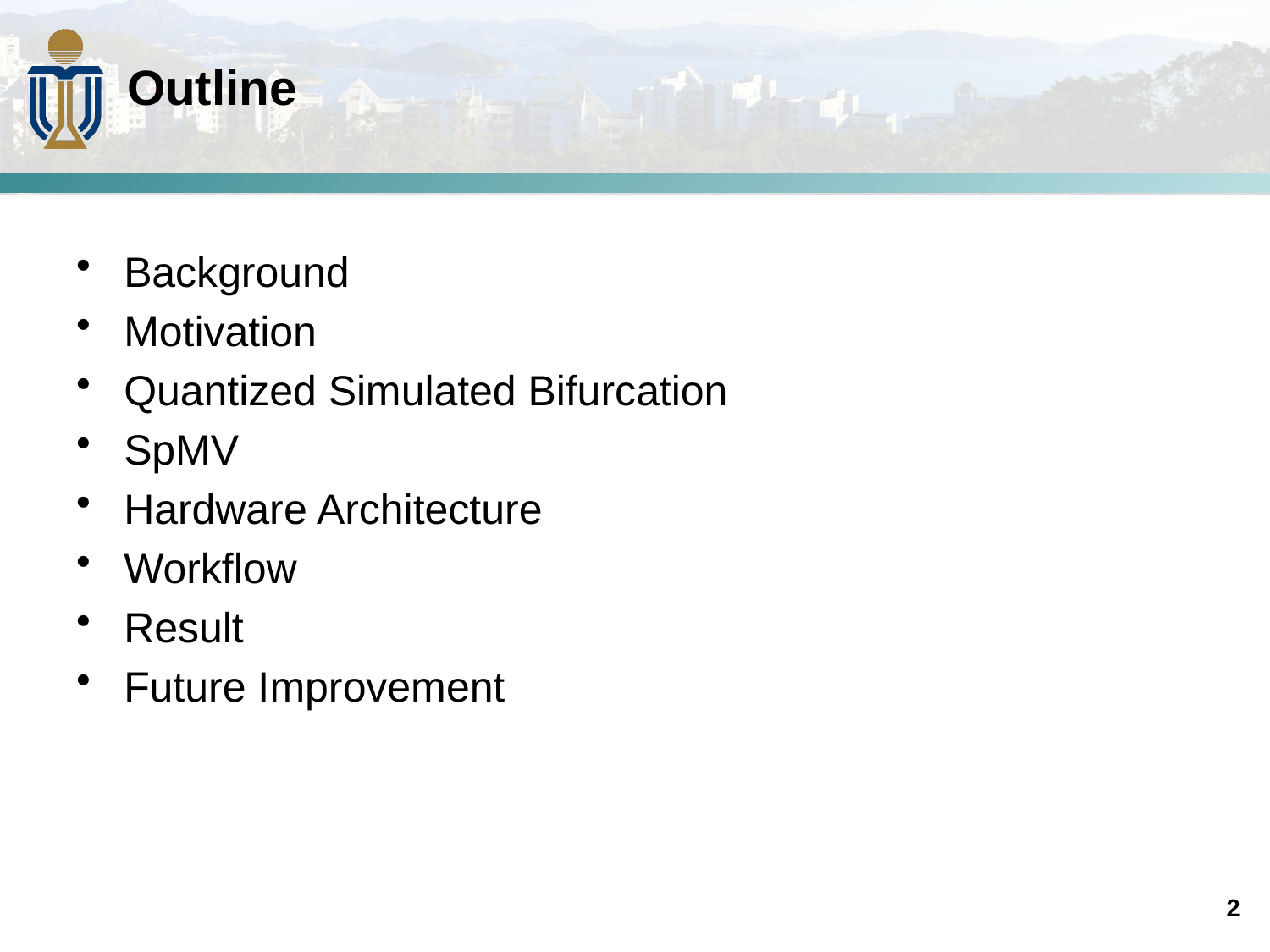

# Outline
Background
Motivation
Quantized Simulated Bifurcation
SpMV
Hardware Architecture
Workflow
Result
Future Improvement
2